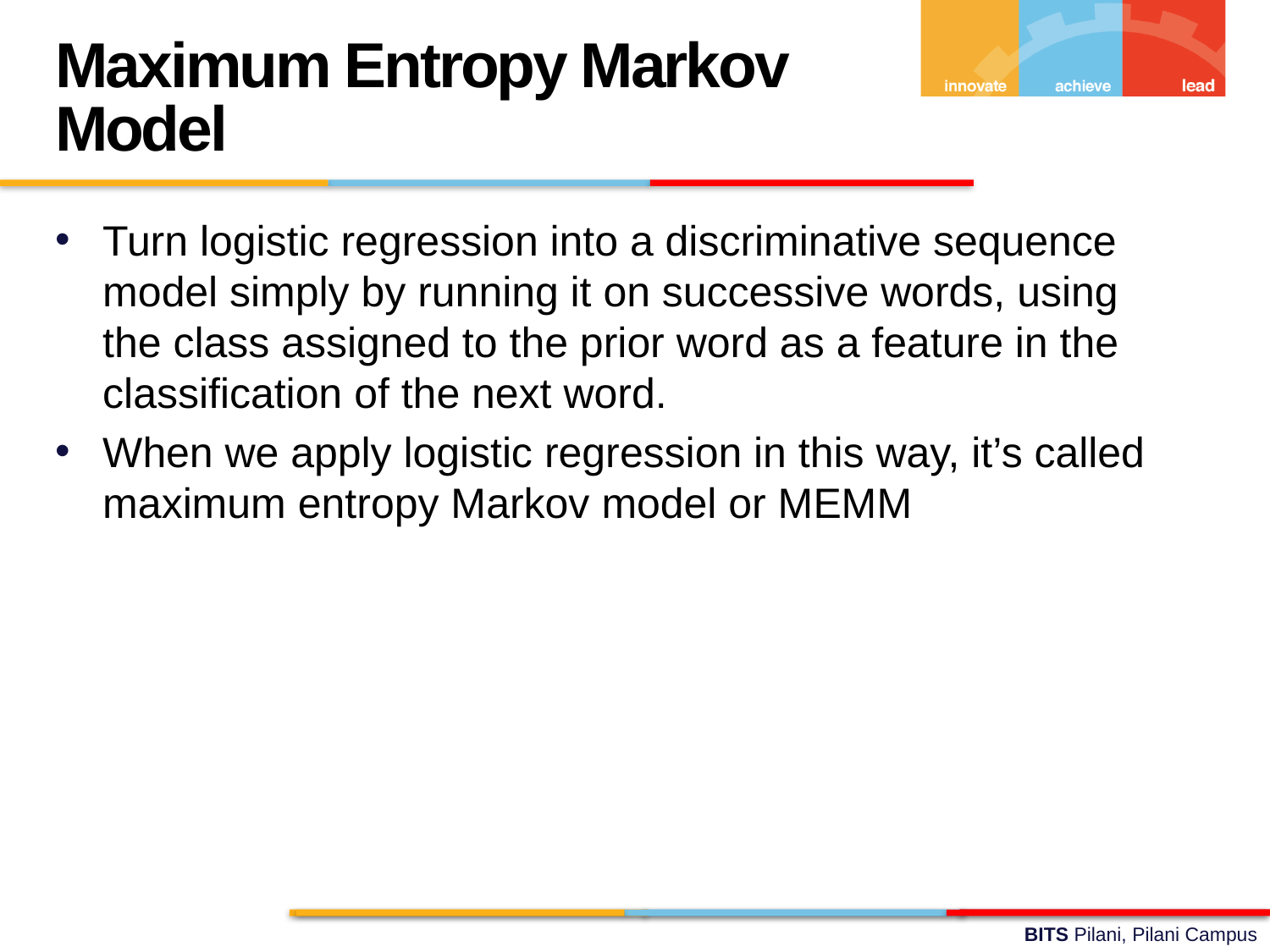

Maximum Entropy Markov Model
Turn logistic regression into a discriminative sequence model simply by running it on successive words, using the class assigned to the prior word as a feature in the classiﬁcation of the next word.
When we apply logistic regression in this way, it’s called maximum entropy Markov model or MEMM